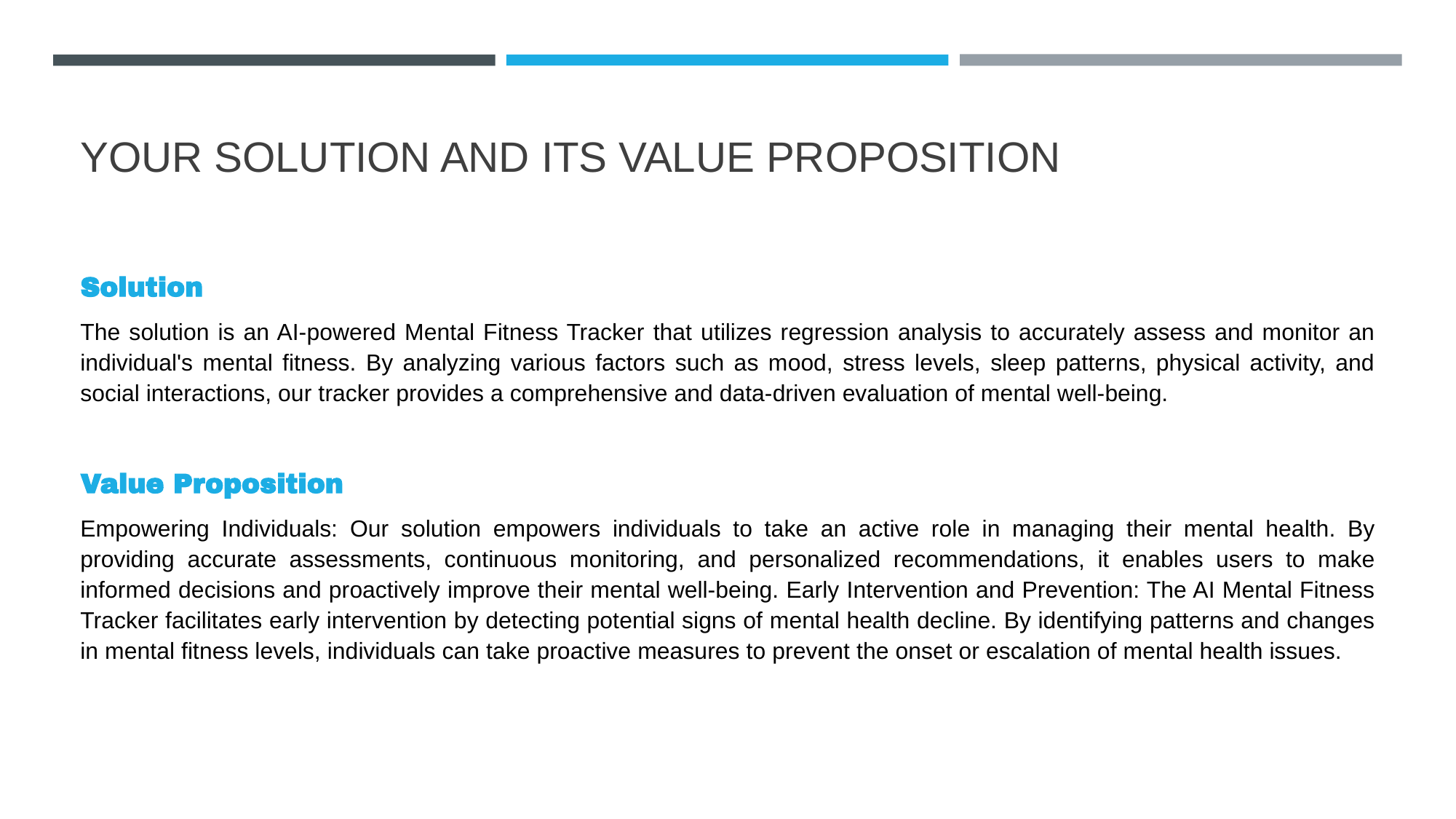

# YOUR SOLUTION AND ITS VALUE PROPOSITION
Solution
The solution is an AI-powered Mental Fitness Tracker that utilizes regression analysis to accurately assess and monitor an individual's mental fitness. By analyzing various factors such as mood, stress levels, sleep patterns, physical activity, and social interactions, our tracker provides a comprehensive and data-driven evaluation of mental well-being.

Value Proposition
Empowering Individuals: Our solution empowers individuals to take an active role in managing their mental health. By providing accurate assessments, continuous monitoring, and personalized recommendations, it enables users to make informed decisions and proactively improve their mental well-being. Early Intervention and Prevention: The AI Mental Fitness Tracker facilitates early intervention by detecting potential signs of mental health decline. By identifying patterns and changes in mental fitness levels, individuals can take proactive measures to prevent the onset or escalation of mental health issues.